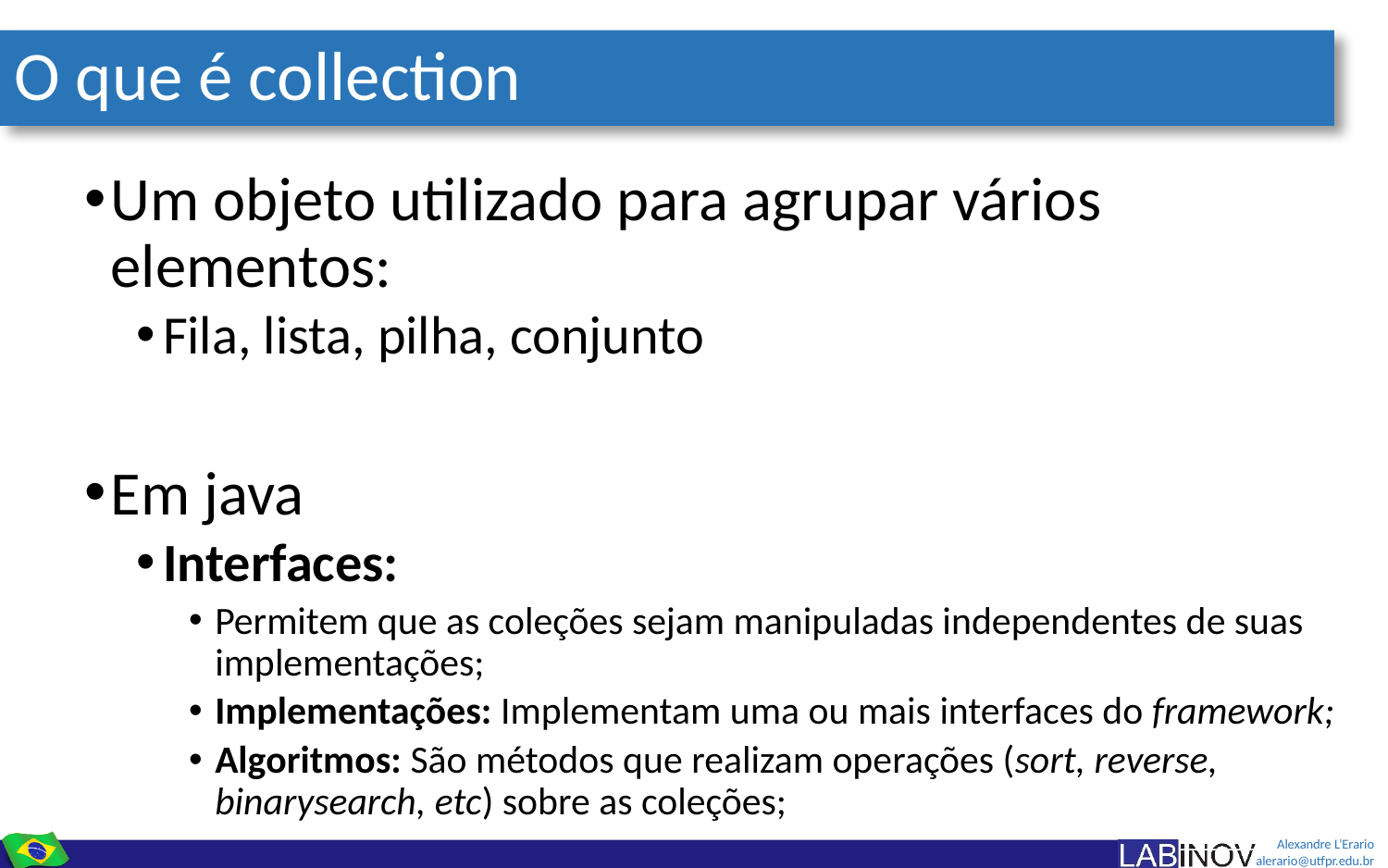

# O que é collection
Um objeto utilizado para agrupar vários elementos:
Fila, lista, pilha, conjunto

Em java
Interfaces:
Permitem que as coleções sejam manipuladas independentes de suas implementações;
Implementações: Implementam uma ou mais interfaces do framework;
Algoritmos: São métodos que realizam operações (sort, reverse, binarysearch, etc) sobre as coleções;